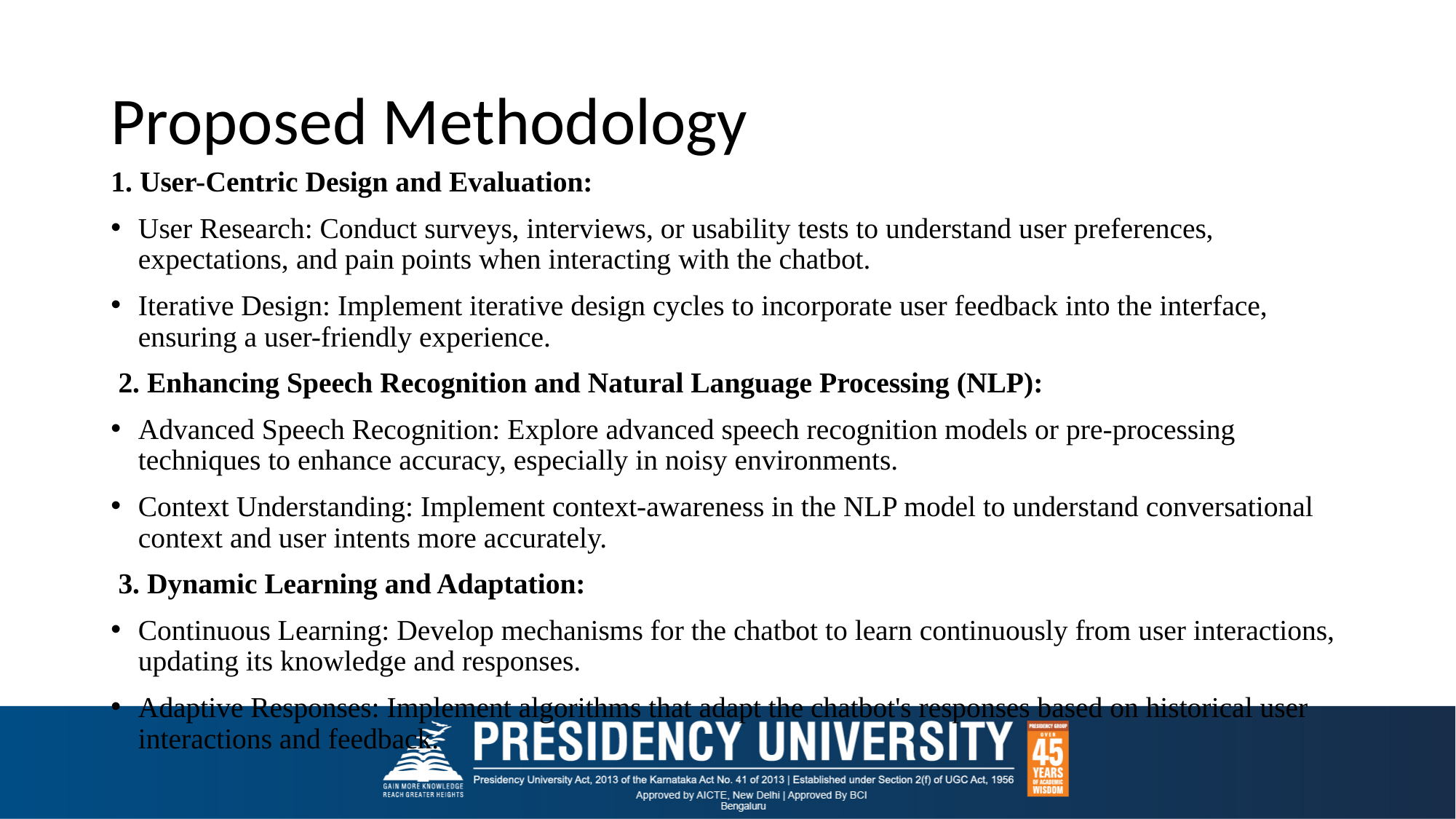

# Proposed Methodology
1. User-Centric Design and Evaluation:
User Research: Conduct surveys, interviews, or usability tests to understand user preferences, expectations, and pain points when interacting with the chatbot.
Iterative Design: Implement iterative design cycles to incorporate user feedback into the interface, ensuring a user-friendly experience.
 2. Enhancing Speech Recognition and Natural Language Processing (NLP):
Advanced Speech Recognition: Explore advanced speech recognition models or pre-processing techniques to enhance accuracy, especially in noisy environments.
Context Understanding: Implement context-awareness in the NLP model to understand conversational context and user intents more accurately.
 3. Dynamic Learning and Adaptation:
Continuous Learning: Develop mechanisms for the chatbot to learn continuously from user interactions, updating its knowledge and responses.
Adaptive Responses: Implement algorithms that adapt the chatbot's responses based on historical user interactions and feedback.